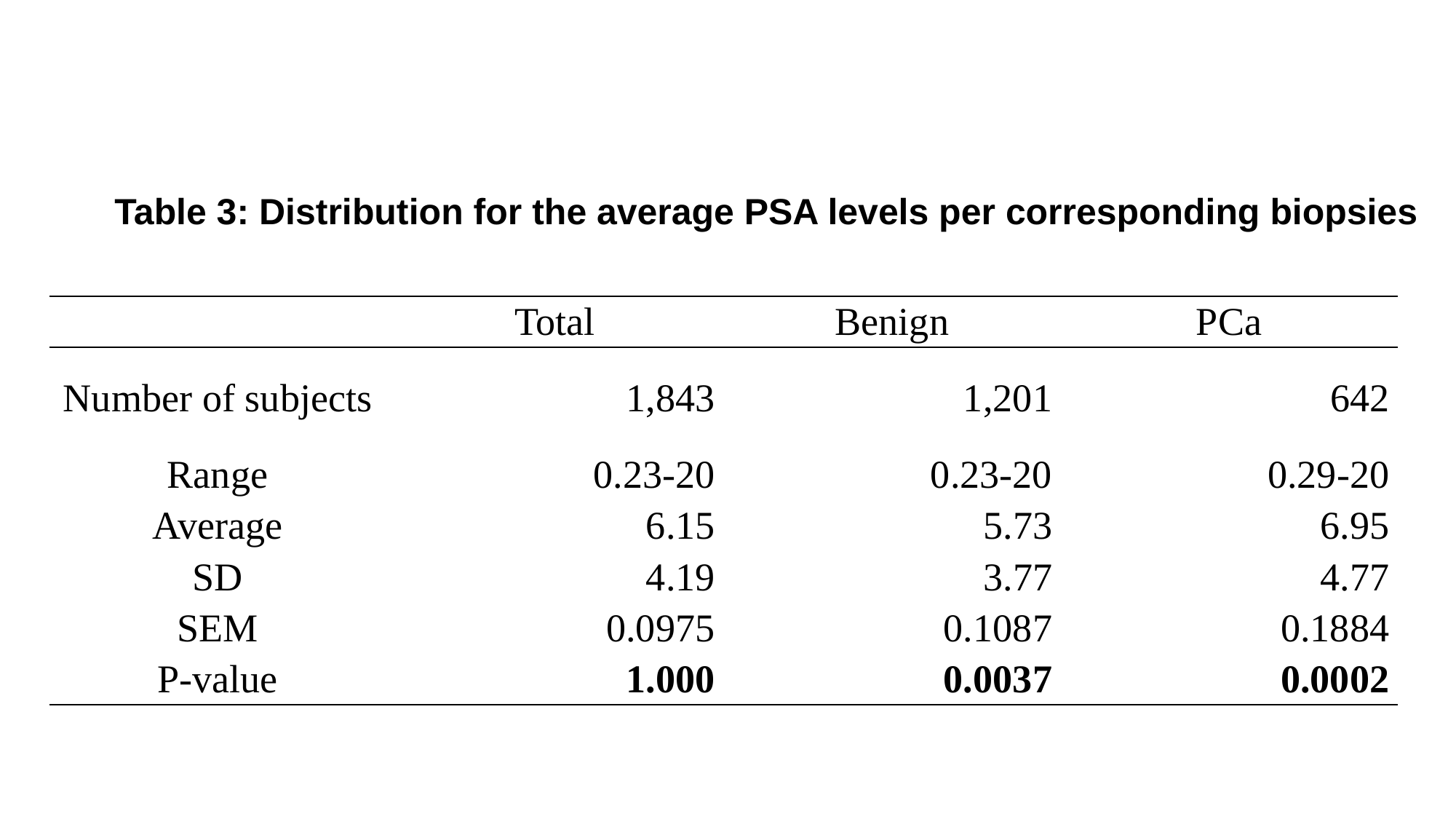

Table 3: Distribution for the average PSA levels per corresponding biopsies

|  | Total | Benign | PCa |
| --- | --- | --- | --- |
| Number of subjects | 1,843 | 1,201 | 642 |
| Range | 0.23-20 | 0.23-20 | 0.29-20 |
| Average | 6.15 | 5.73 | 6.95 |
| SD | 4.19 | 3.77 | 4.77 |
| SEM | 0.0975 | 0.1087 | 0.1884 |
| P-value | 1.000 | 0.0037 | 0.0002 |